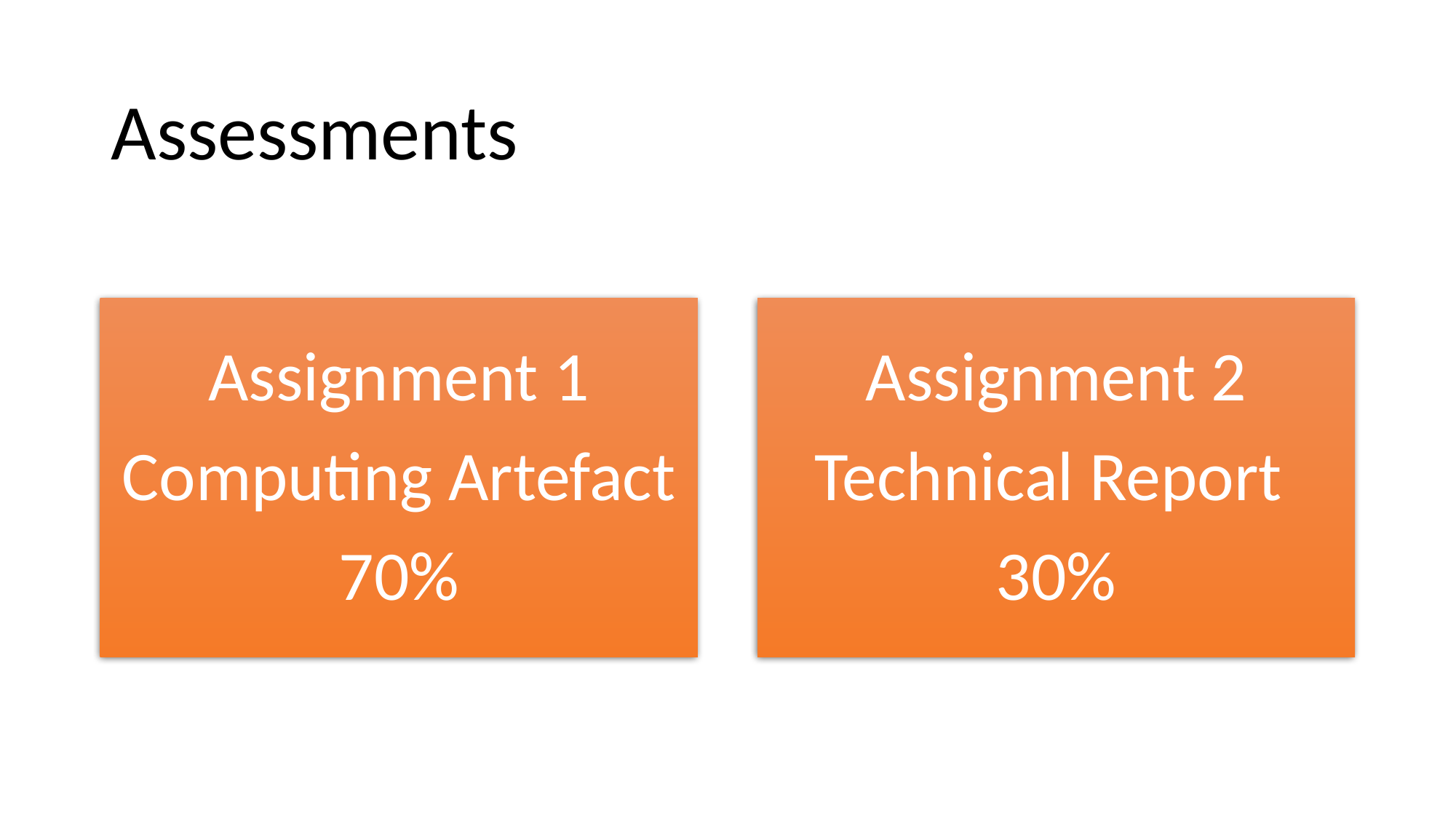

# Assessments
Assignment 1
Computing Artefact
70%
Assignment 2
Technical Report
30%